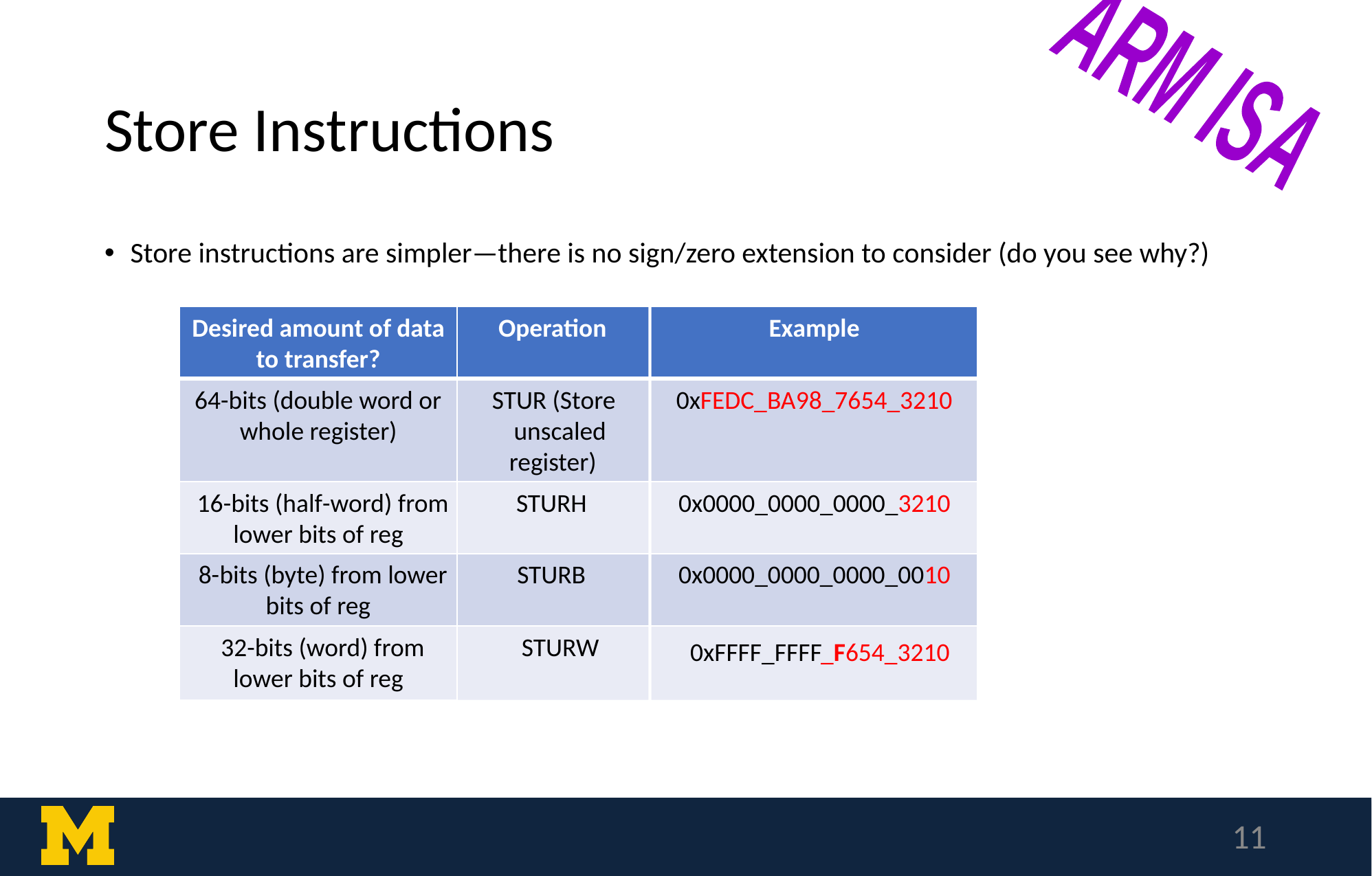

ARM ISA
# Store Instructions
Store instructions are simpler—there is no sign/zero extension to consider (do you see why?)

Desired amount of data
Operation
Example
to transfer?

64
-
bits (double word or
STUR (Store
0x
FEDC_BA98_7654_3210
whole register)
unscaled
register)

16
-
bits (half
-
word) from
STURH
0x0000_0000_0000_
3210
lower bits of reg

8
-
bits (byte) from lower
STURB
0x0000_0000_0000_00
10
bits of reg

32
-
bits (word) from
STURW
0xFFFF_FFFF
_
F
654_3210
lower bits of reg
11